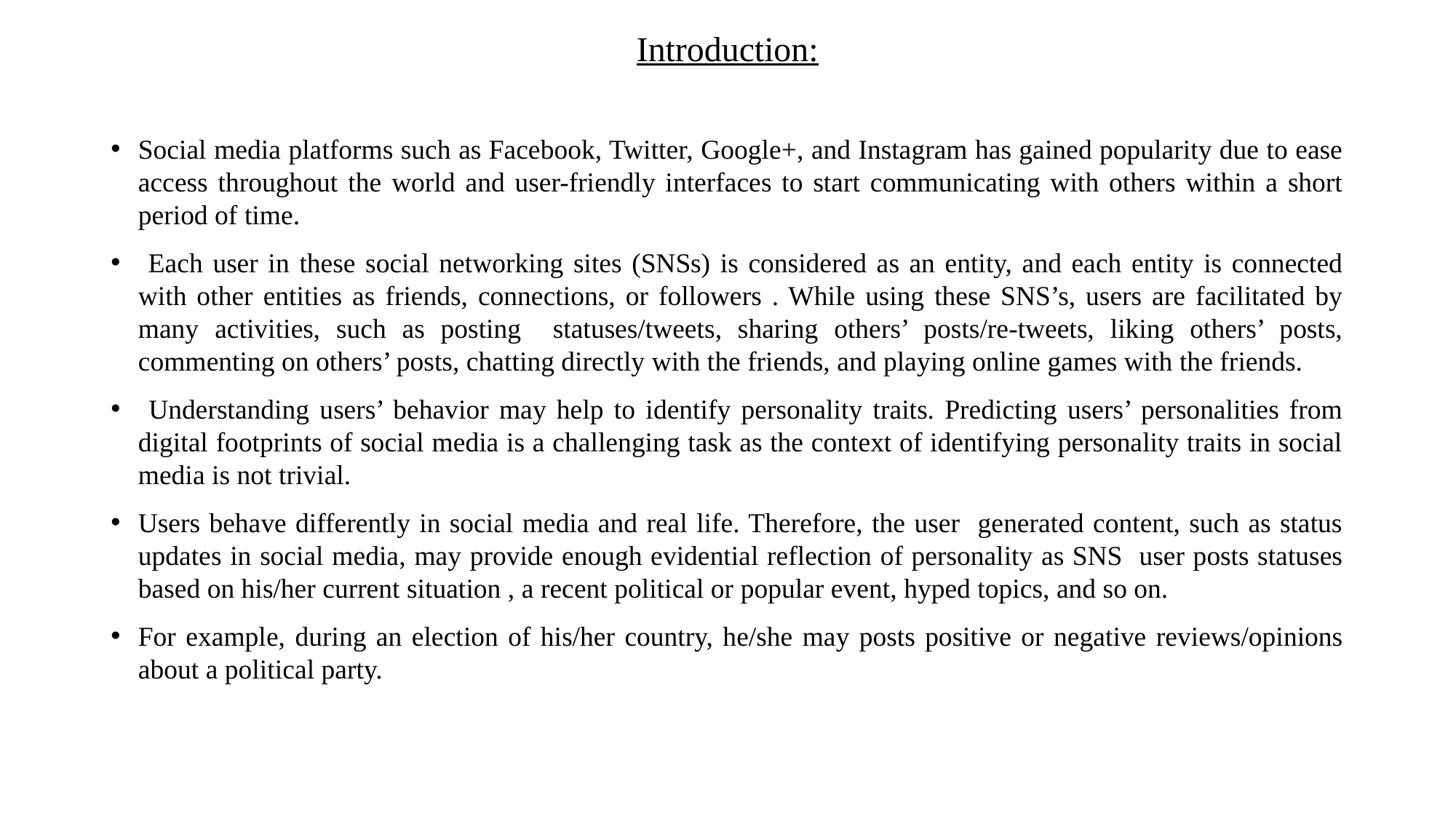

# Introduction:
Social media platforms such as Facebook, Twitter, Google+, and Instagram has gained popularity due to ease access throughout the world and user-friendly interfaces to start communicating with others within a short period of time.
 Each user in these social networking sites (SNSs) is considered as an entity, and each entity is connected with other entities as friends, connections, or followers . While using these SNS’s, users are facilitated by many activities, such as posting  statuses/tweets, sharing others’ posts/re-tweets, liking others’ posts, commenting on others’ posts, chatting directly with the friends, and playing online games with the friends.
 Understanding users’ behavior may help to identify personality traits. Predicting users’ personalities from digital footprints of social media is a challenging task as the context of identifying personality traits in social media is not trivial.
Users behave differently in social media and real life. Therefore, the user  generated content, such as status updates in social media, may provide enough evidential reflection of personality as SNS  user posts statuses based on his/her current situation , a recent political or popular event, hyped topics, and so on.
For example, during an election of his/her country, he/she may posts positive or negative reviews/opinions about a political party.